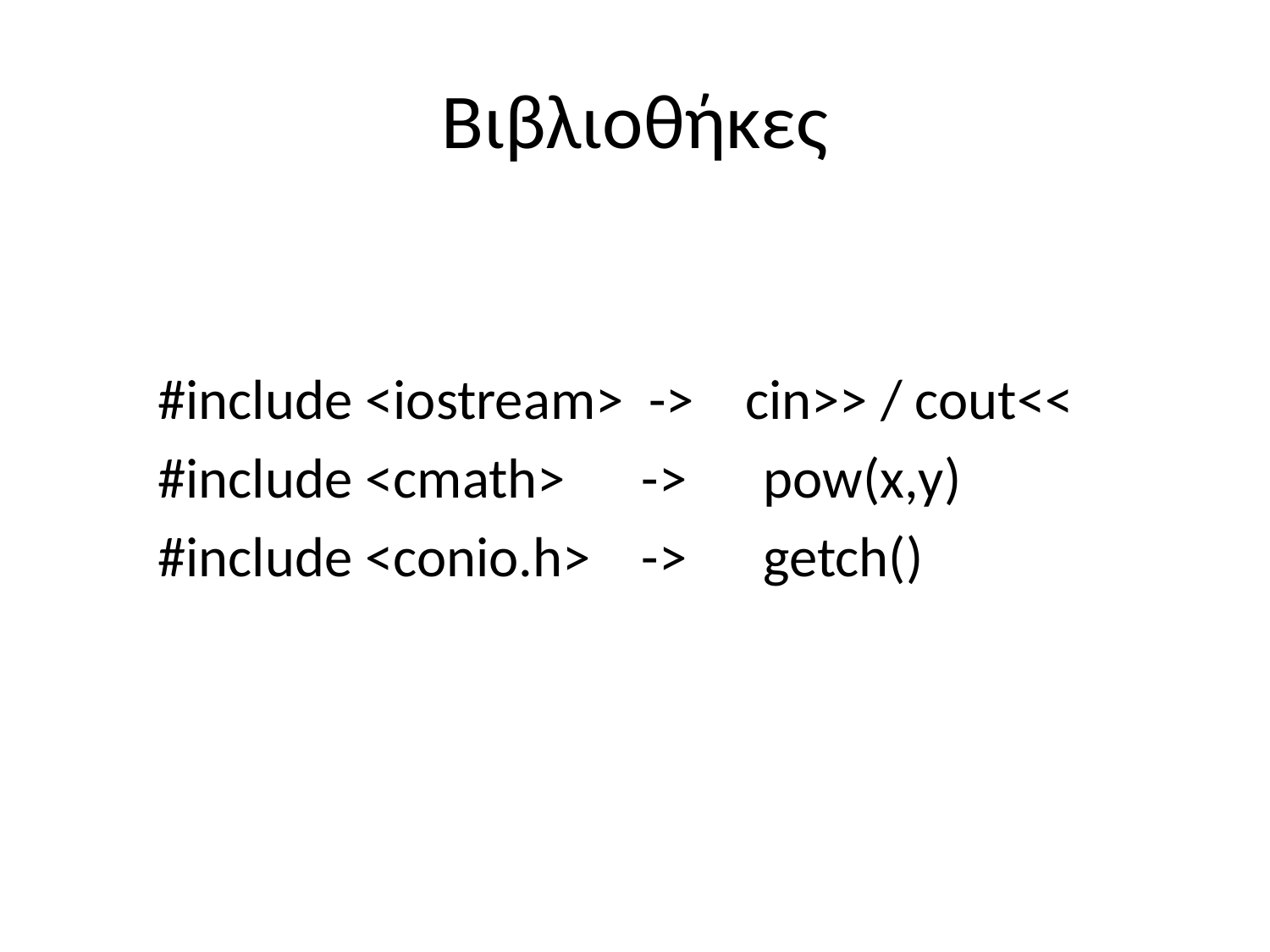

# Βιβλιοθήκες
#include <iostream>  ->    cin>> / cout<<
#include <cmath>      ->      pow(x,y)
#include <conio.h>    ->      getch()